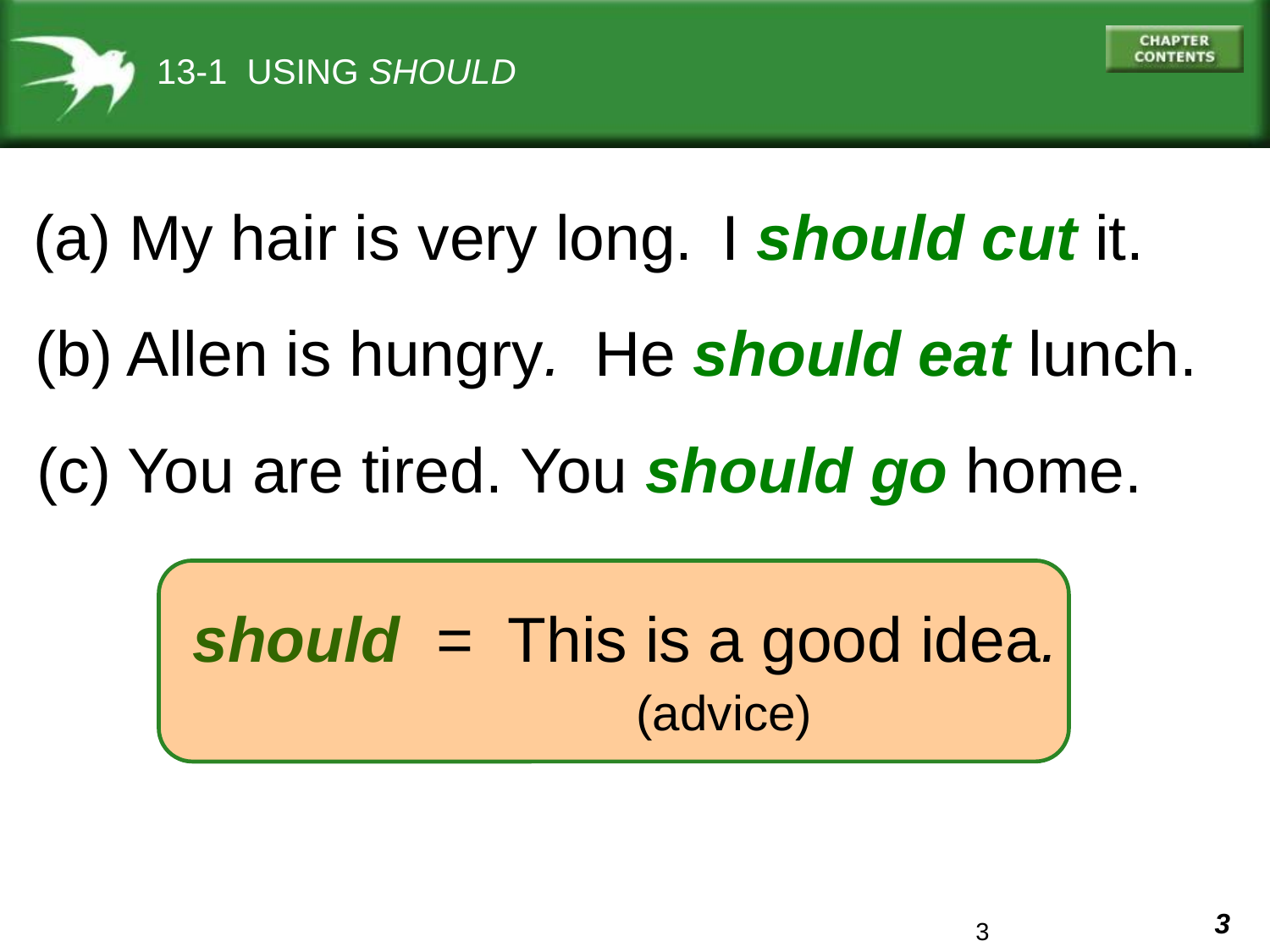

13-1  USING SHOULD
(a) My hair is very long.
I should cut it.
(b) Allen is hungry.
He should eat lunch.
(c) You are tired.
You should go home.

should  =  This is a good idea.
			    (advice)
3